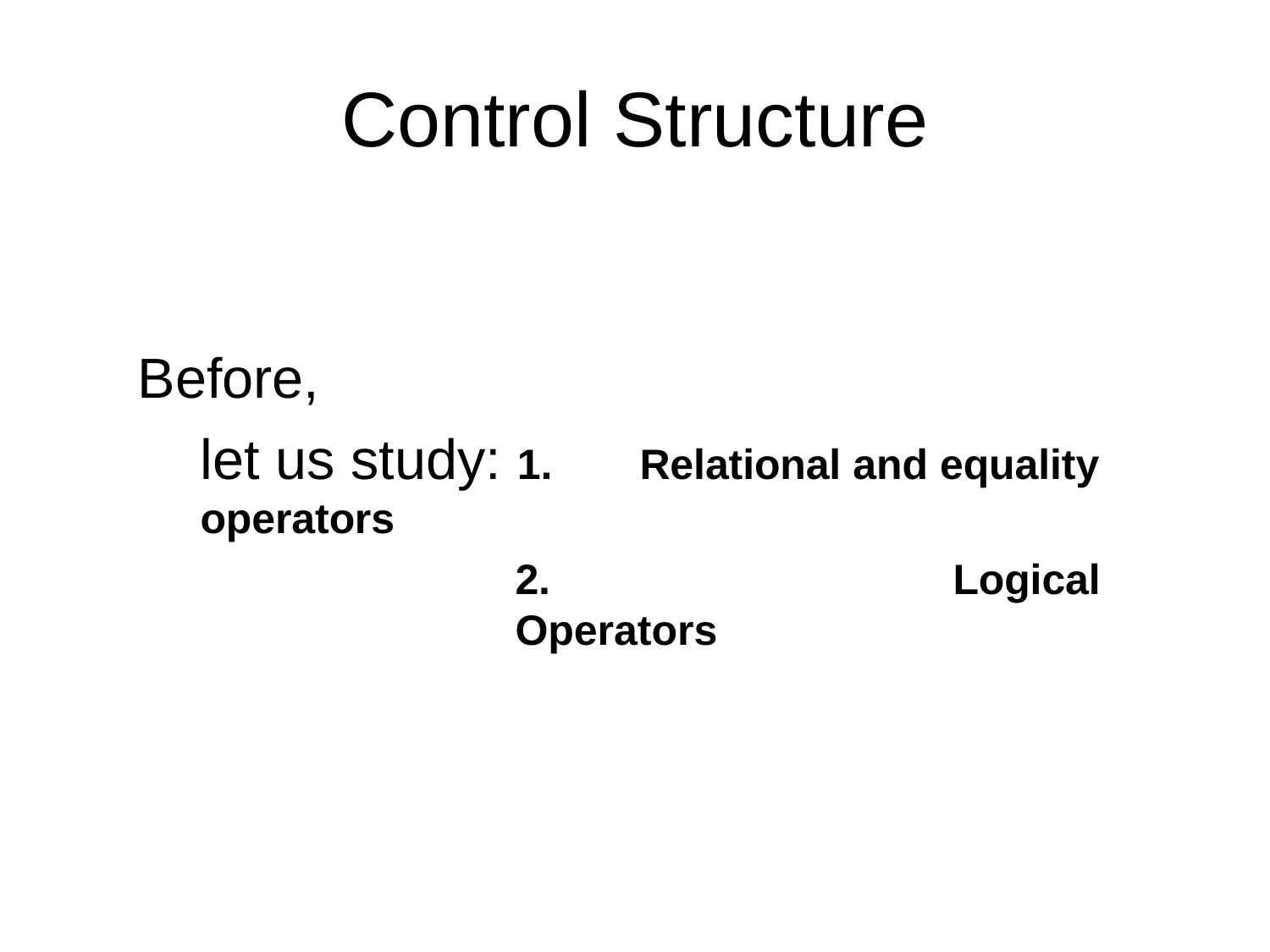

# Control Structure
Before,
let us study: 1.	Relational and equality operators
2.	Logical Operators
Abdallah Karakra
Wednesday, July 11, 2018